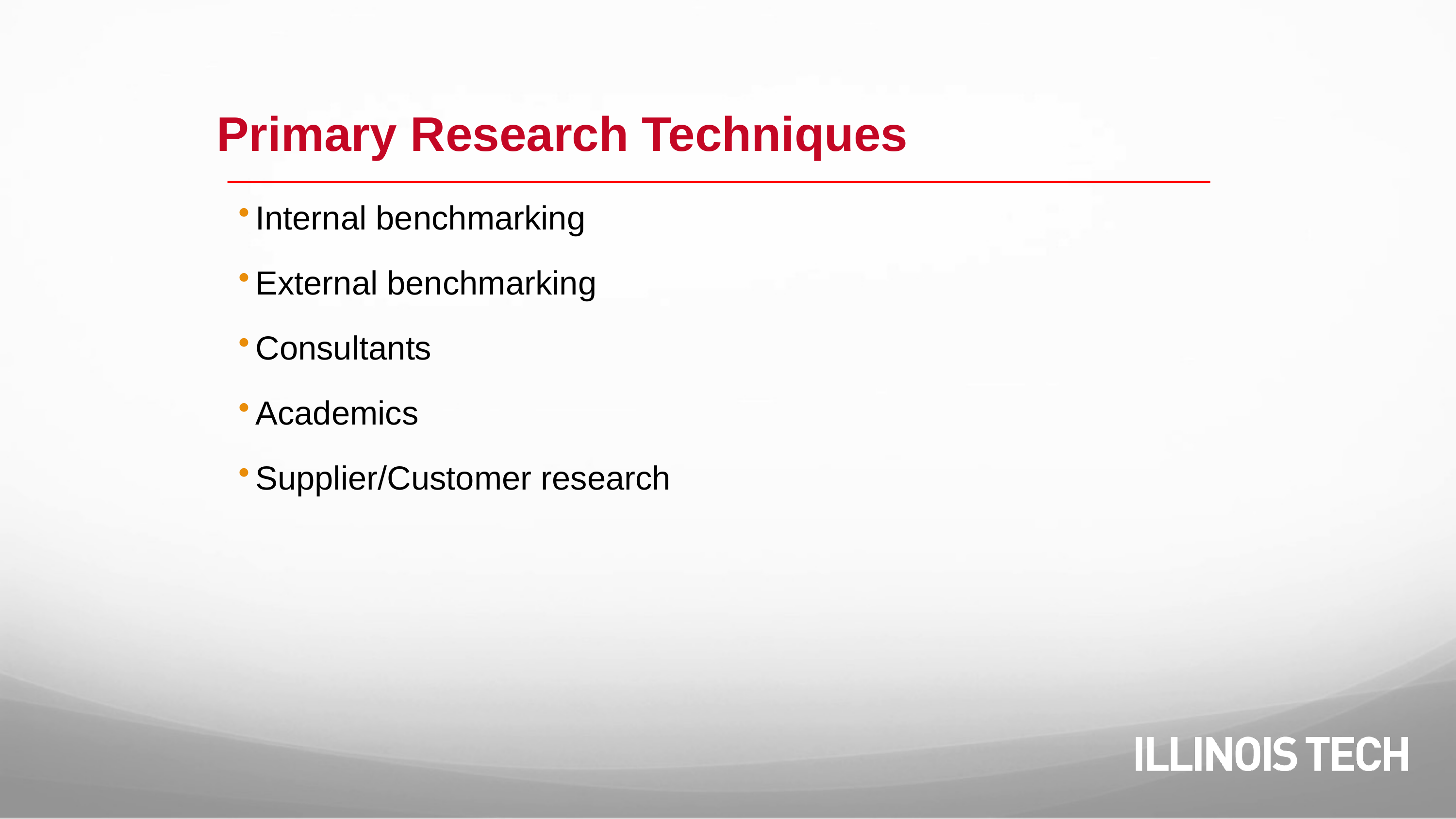

Primary Research Techniques

Internal benchmarking
External benchmarking
Consultants
Academics
Supplier/Customer research